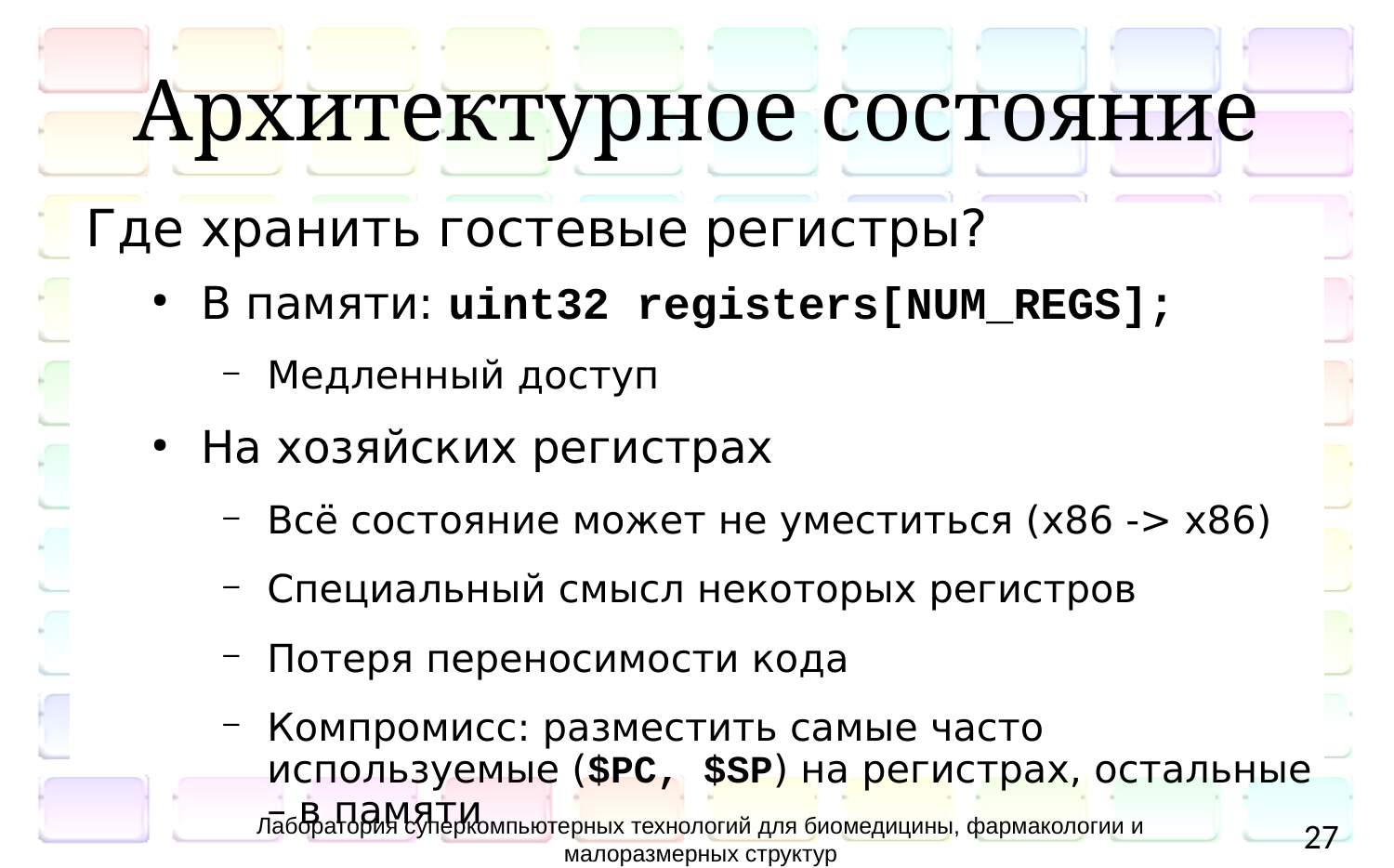

# Архитектурное состояние
Где хранить гостевые регистры?
В памяти: uint32 registers[NUM_REGS];
Медленный доступ
На хозяйских регистрах
Всё состояние может не уместиться (x86 -> x86)
Специальный смысл некоторых регистров
Потеря переносимости кода
Компромисс: разместить самые часто используемые ($PC, $SP) на регистрах, остальные – в памяти
Лаборатория суперкомпьютерных технологий для биомедицины, фармакологии и малоразмерных структур
27